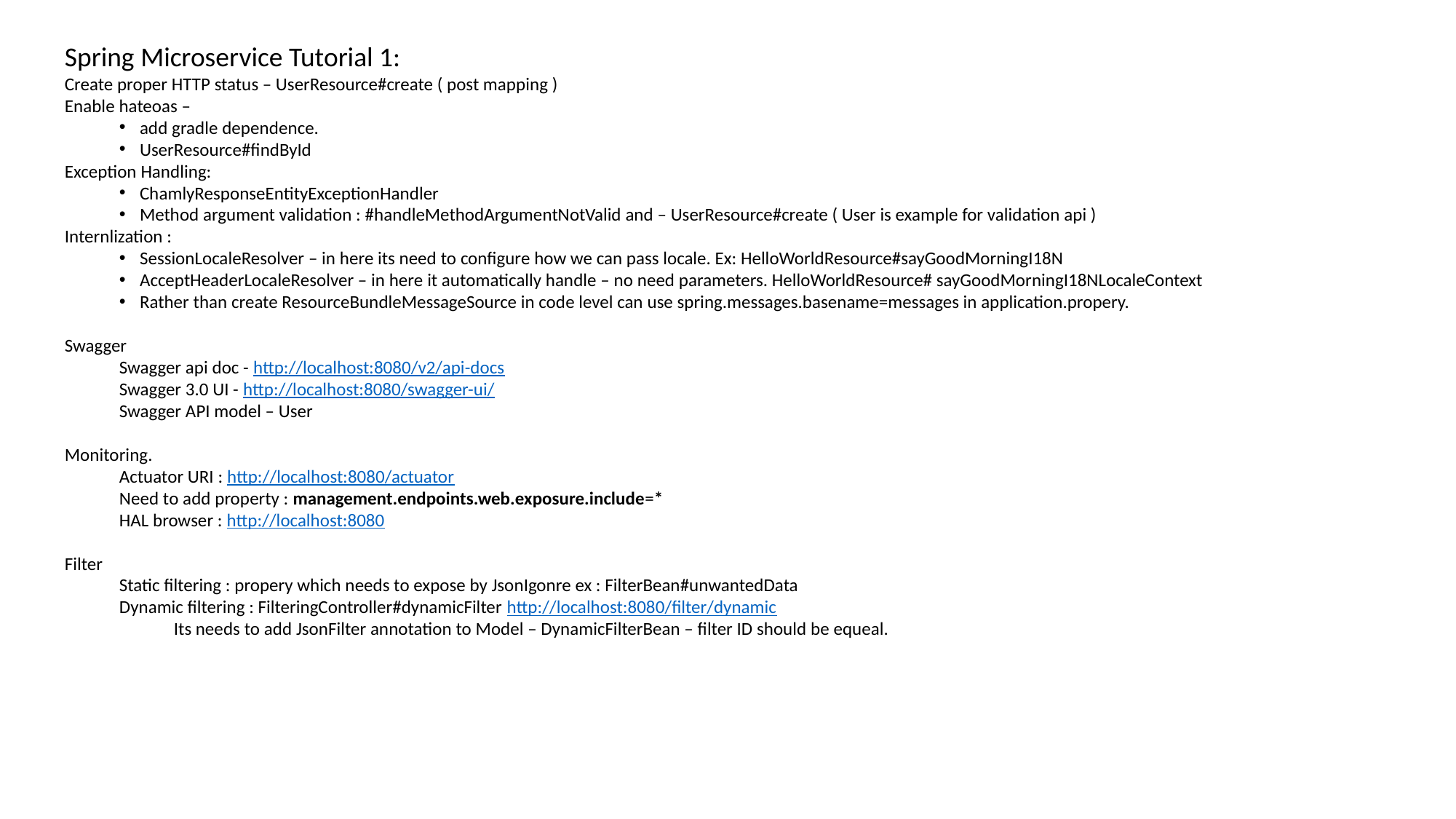

Spring Microservice Tutorial 1:
Create proper HTTP status – UserResource#create ( post mapping )
Enable hateoas –
add gradle dependence.
UserResource#findById
Exception Handling:
ChamlyResponseEntityExceptionHandler
Method argument validation : #handleMethodArgumentNotValid and – UserResource#create ( User is example for validation api )
Internlization :
SessionLocaleResolver – in here its need to configure how we can pass locale. Ex: HelloWorldResource#sayGoodMorningI18N
AcceptHeaderLocaleResolver – in here it automatically handle – no need parameters. HelloWorldResource# sayGoodMorningI18NLocaleContext
Rather than create ResourceBundleMessageSource in code level can use spring.messages.basename=messages in application.propery.

Swagger
Swagger api doc - http://localhost:8080/v2/api-docs
Swagger 3.0 UI - http://localhost:8080/swagger-ui/
Swagger API model – User

Monitoring.
Actuator URI : http://localhost:8080/actuator
Need to add property : management.endpoints.web.exposure.include=*
HAL browser : http://localhost:8080

Filter
Static filtering : propery which needs to expose by JsonIgonre ex : FilterBean#unwantedData
Dynamic filtering : FilteringController#dynamicFilter http://localhost:8080/filter/dynamic
Its needs to add JsonFilter annotation to Model – DynamicFilterBean – filter ID should be equeal.